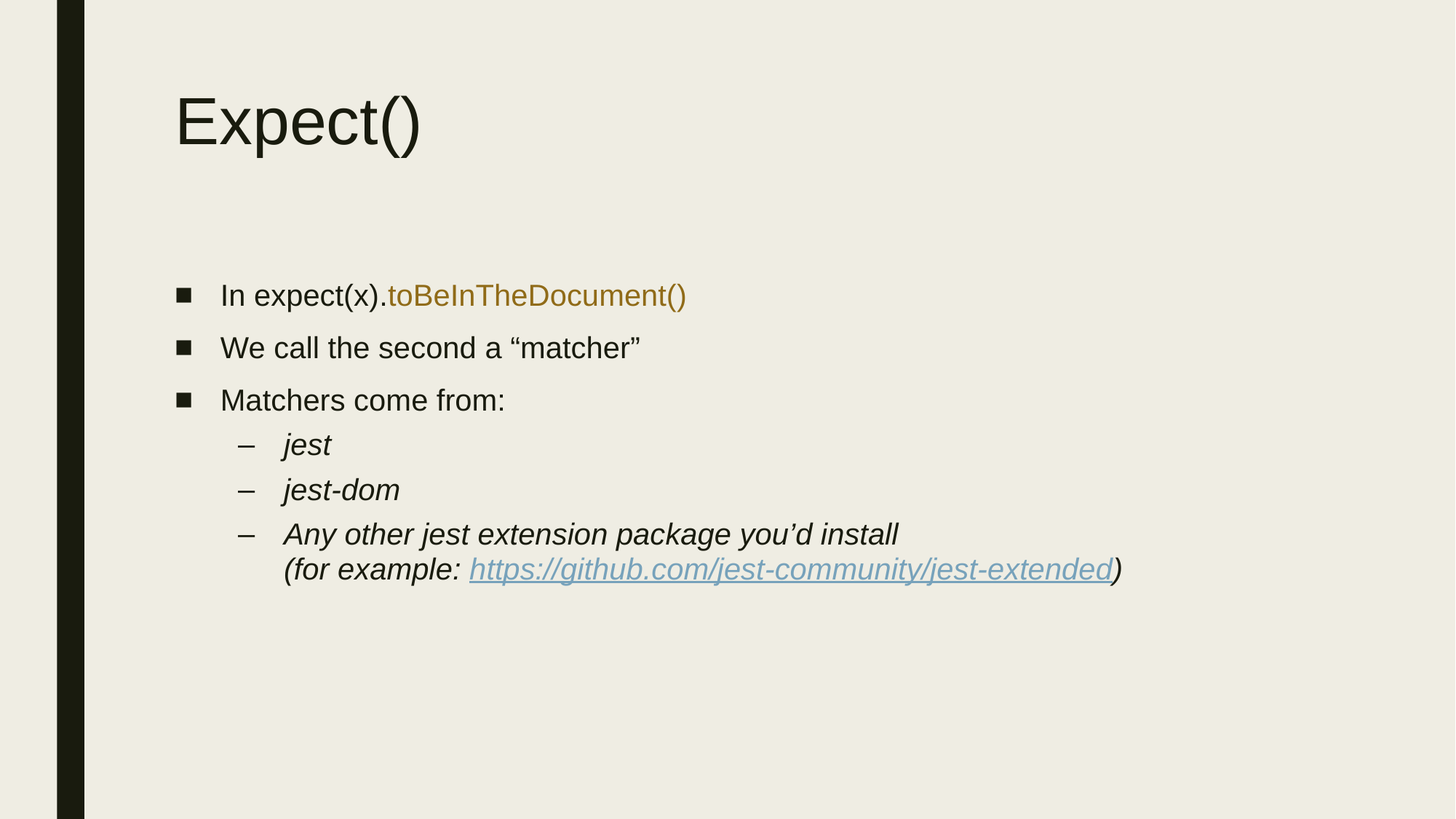

# Expect()
In expect(x).toBeInTheDocument()
We call the second a “matcher”
Matchers come from:
jest
jest-dom
Any other jest extension package you’d install
(for example: https://github.com/jest-community/jest-extended)